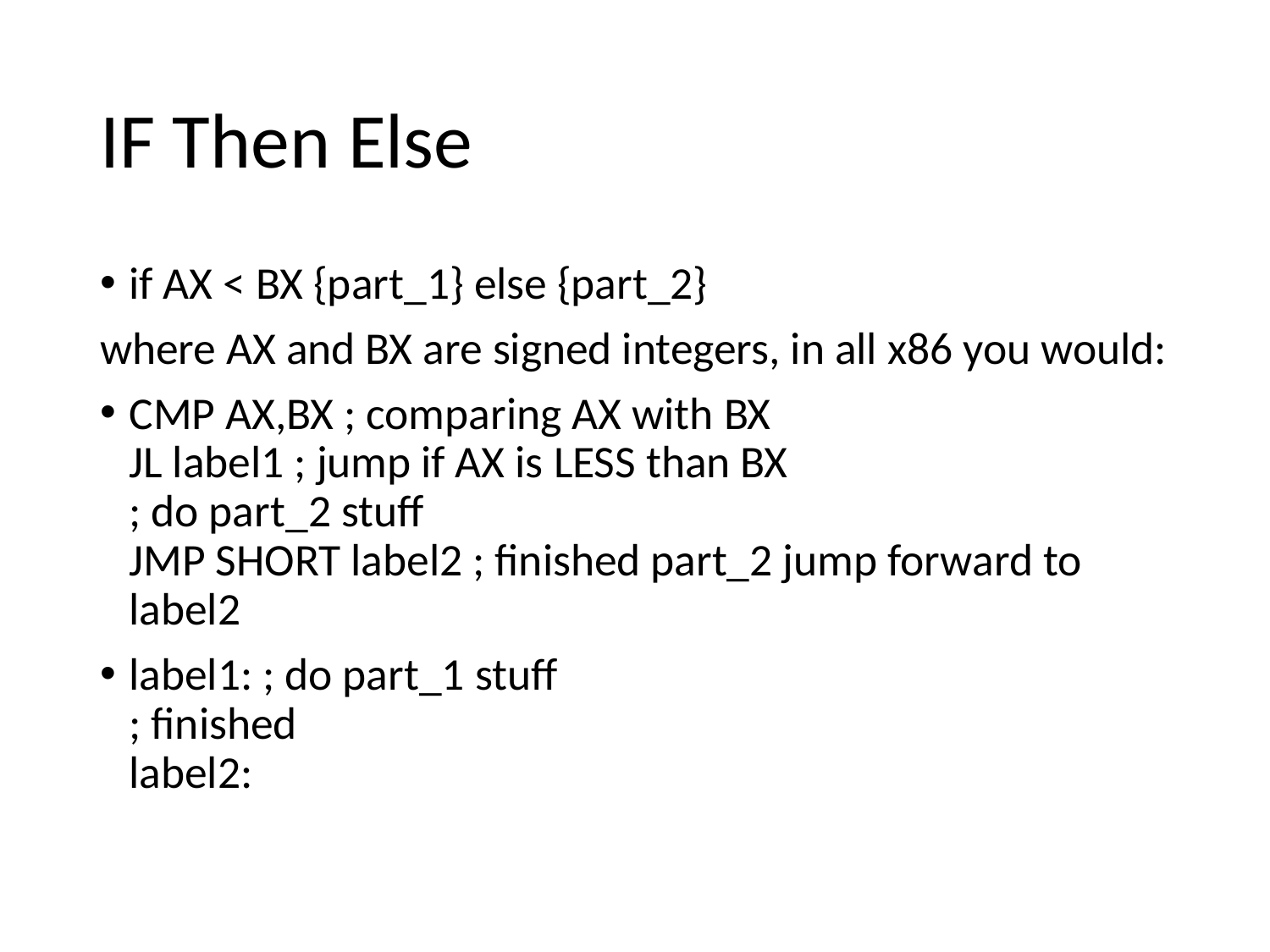

# IF Then Else
if AX < BX {part_1} else {part_2}
where AX and BX are signed integers, in all x86 you would:
CMP AX,BX ; comparing AX with BX
JL label1 ; jump if AX is LESS than BX
; do part_2 stuff
JMP SHORT label2 ; finished part_2 jump forward to label2
label1: ; do part_1 stuff
; finished
label2: